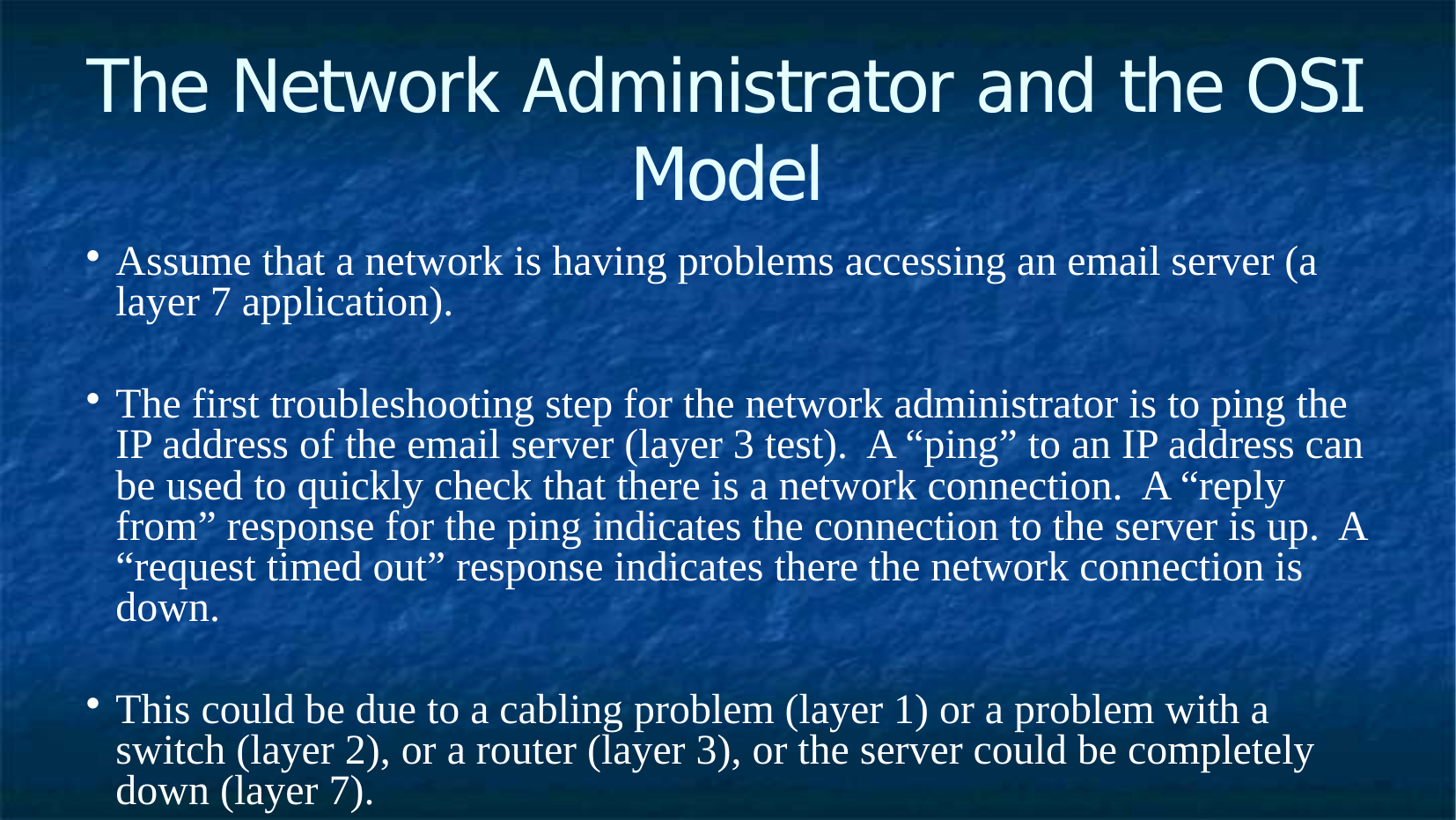

The Network Administrator and the OSI Model
Assume that a network is having problems accessing an email server (a layer 7 application).

The first troubleshooting step for the network administrator is to ping the IP address of the email server (layer 3 test).  A “ping” to an IP address can be used to quickly check that there is a network connection.  A “reply from” response for the ping indicates the connection to the server is up.  A “request timed out” response indicates there the network connection is down.

This could be due to a cabling problem (layer 1) or a problem with a switch (layer 2), or a router (layer 3), or the server could be completely down (layer 7).